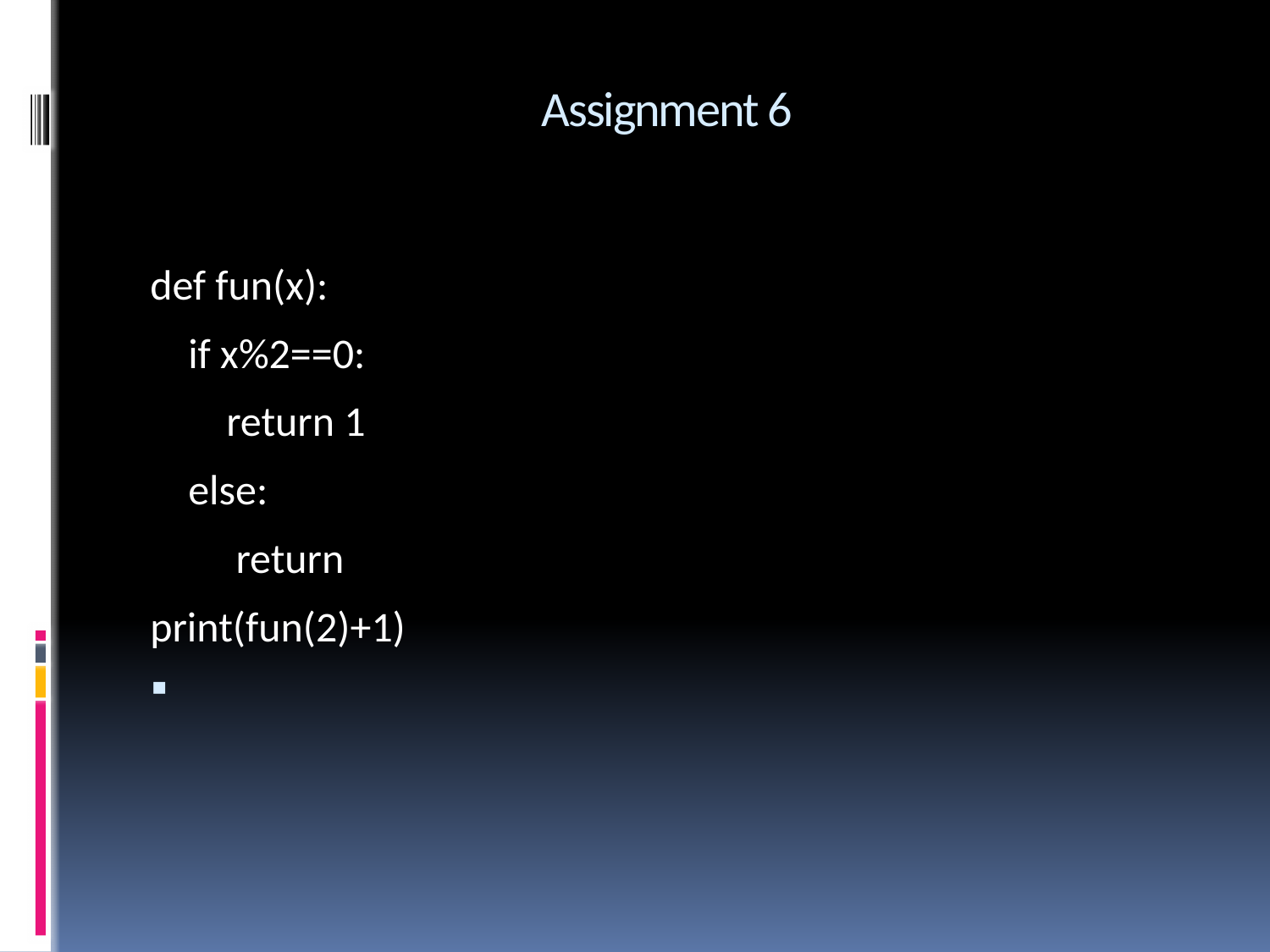

# Assignment 6
def fun(x):
    if x%2==0:
        return 1
    else:
         return
print(fun(2)+1)